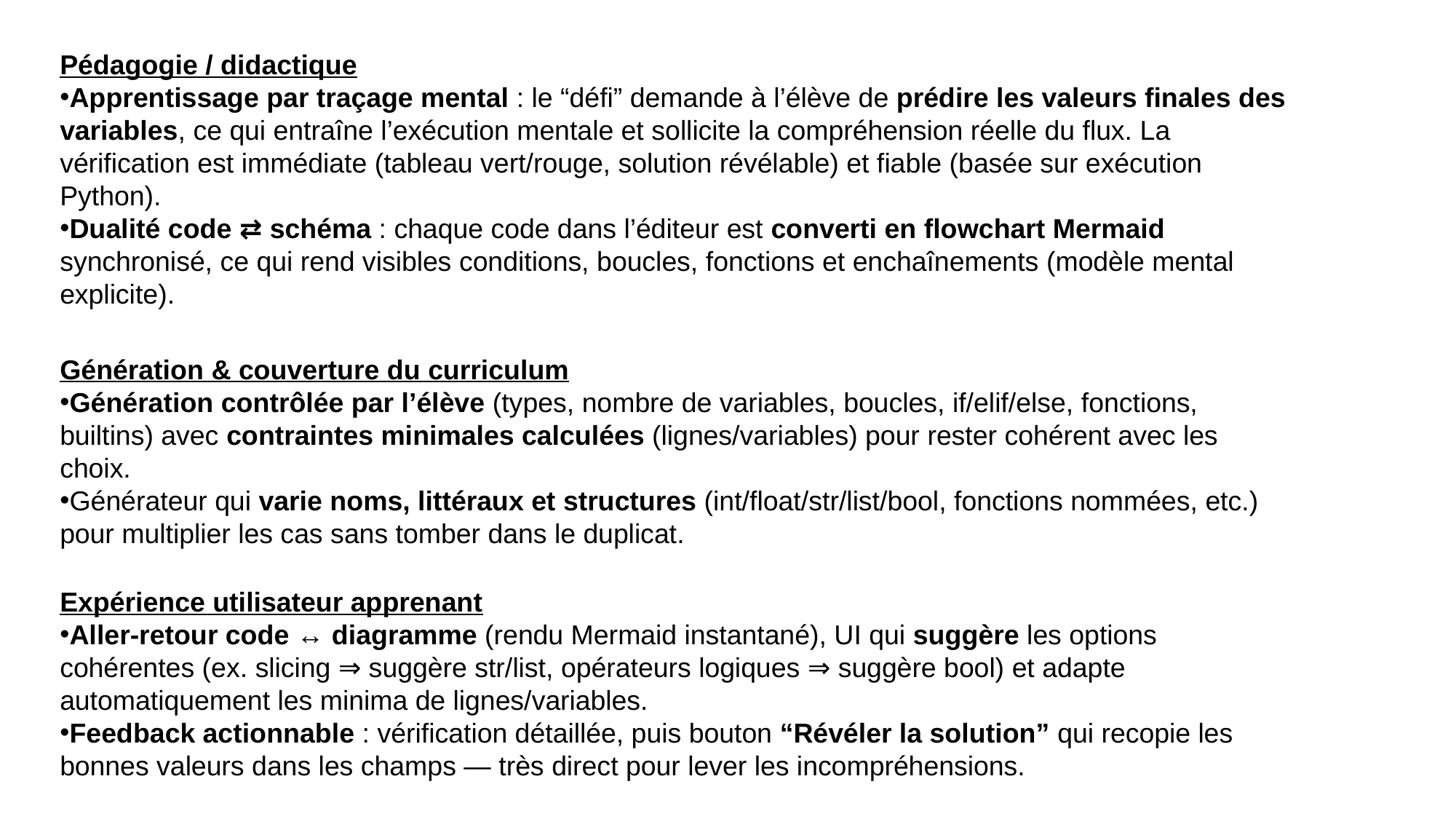

Pédagogie / didactique
Apprentissage par traçage mental : le “défi” demande à l’élève de prédire les valeurs finales des variables, ce qui entraîne l’exécution mentale et sollicite la compréhension réelle du flux. La vérification est immédiate (tableau vert/rouge, solution révélable) et fiable (basée sur exécution Python).
Dualité code ⇄ schéma : chaque code dans l’éditeur est converti en flowchart Mermaid synchronisé, ce qui rend visibles conditions, boucles, fonctions et enchaînements (modèle mental explicite).

Génération & couverture du curriculum
Génération contrôlée par l’élève (types, nombre de variables, boucles, if/elif/else, fonctions, builtins) avec contraintes minimales calculées (lignes/variables) pour rester cohérent avec les choix.
Générateur qui varie noms, littéraux et structures (int/float/str/list/bool, fonctions nommées, etc.) pour multiplier les cas sans tomber dans le duplicat.

Expérience utilisateur apprenant
Aller-retour code ↔ diagramme (rendu Mermaid instantané), UI qui suggère les options cohérentes (ex. slicing ⇒ suggère str/list, opérateurs logiques ⇒ suggère bool) et adapte automatiquement les minima de lignes/variables.
Feedback actionnable : vérification détaillée, puis bouton “Révéler la solution” qui recopie les bonnes valeurs dans les champs — très direct pour lever les incompréhensions.